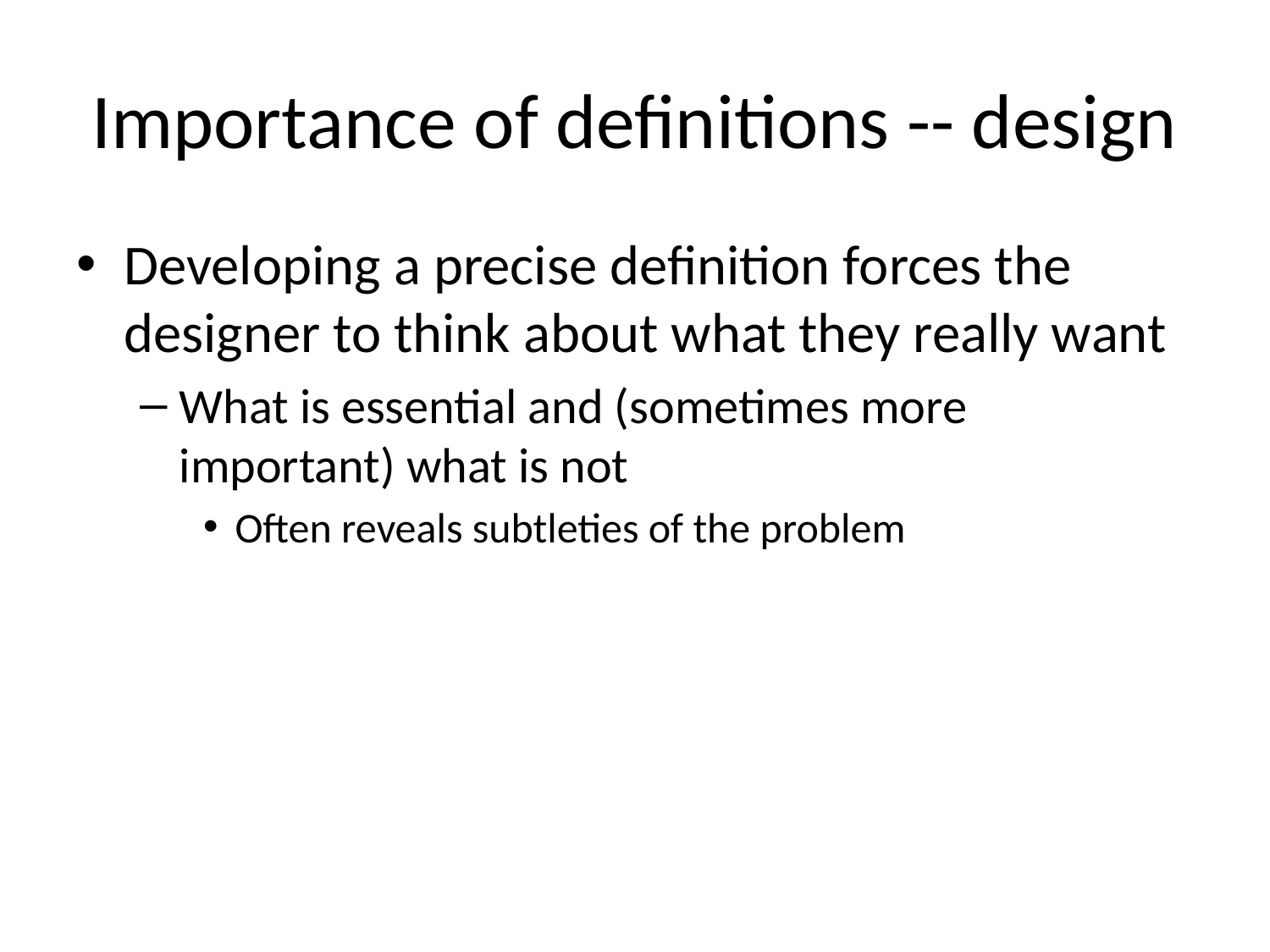

# Importance of definitions -- design
Developing a precise definition forces the designer to think about what they really want
What is essential and (sometimes more important) what is not
Often reveals subtleties of the problem